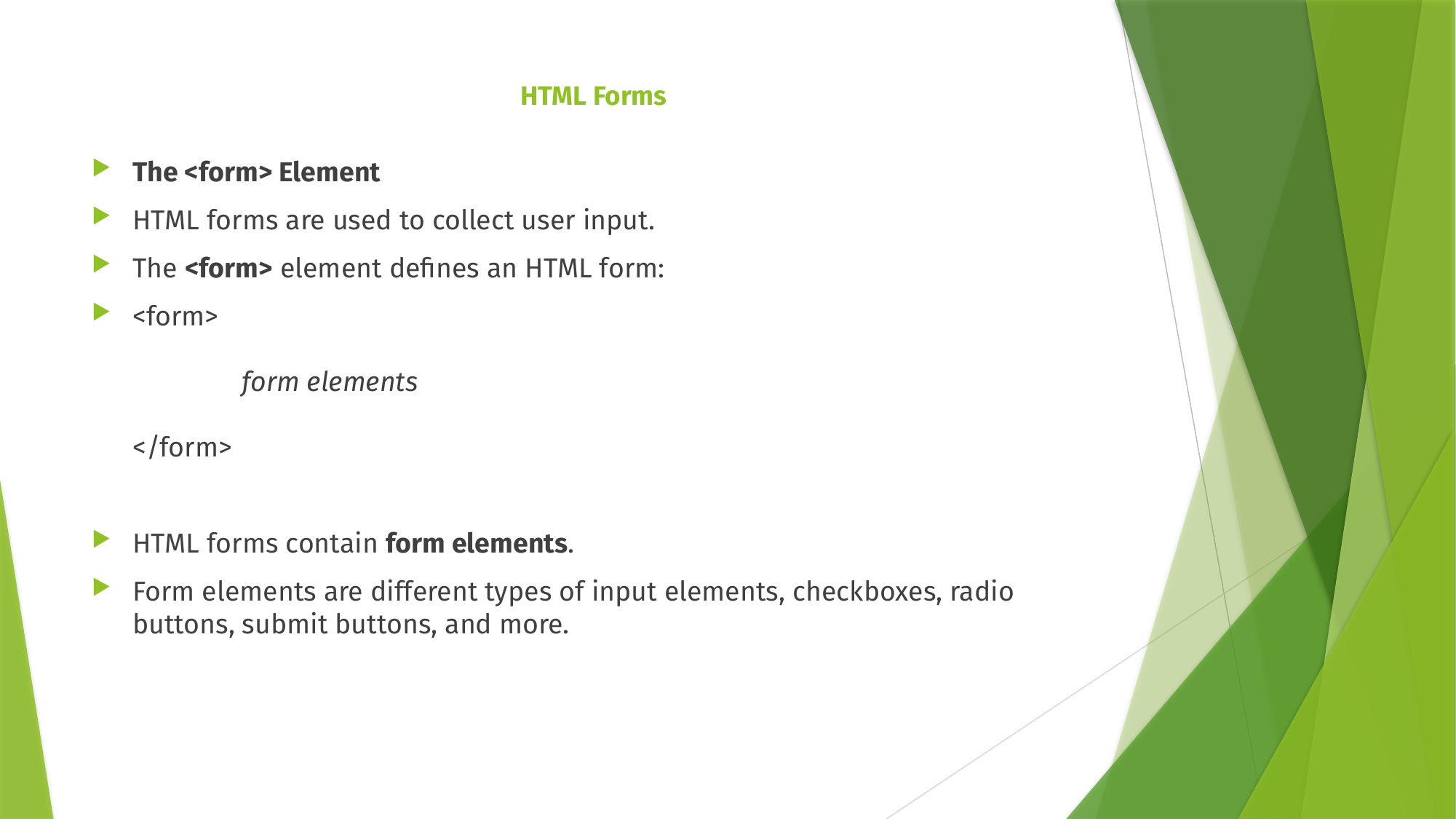

# HTML Forms
The <form> Element
HTML forms are used to collect user input.
The <form> element defines an HTML form:
<form>
	form elements
</form>

HTML forms contain form elements.
Form elements are different types of input elements, checkboxes, radio buttons, submit buttons, and more.